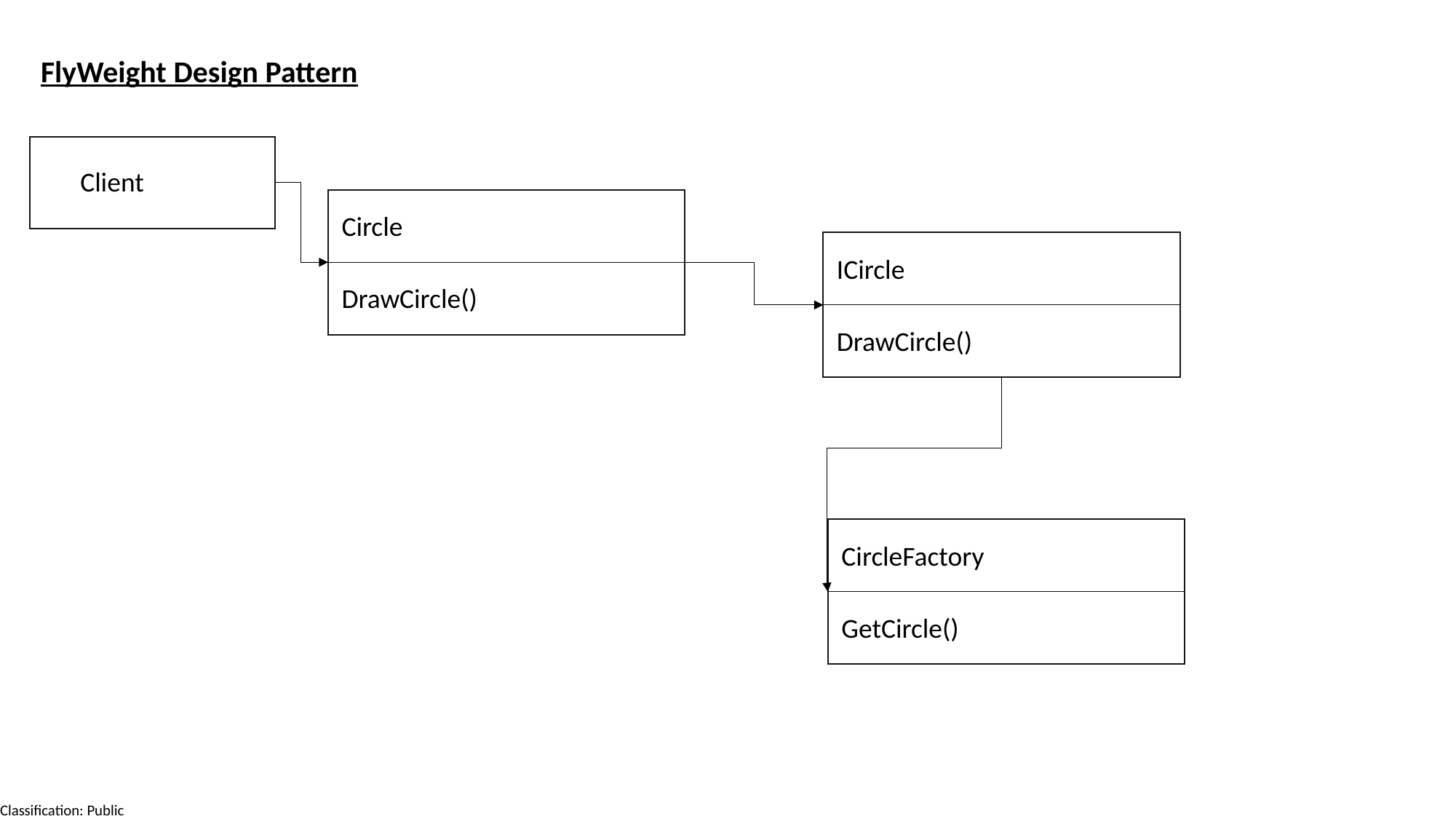

FlyWeight Design Pattern

Client

Circle

ICircle
DrawCircle()
DrawCircle()

CircleFactory
GetCircle()